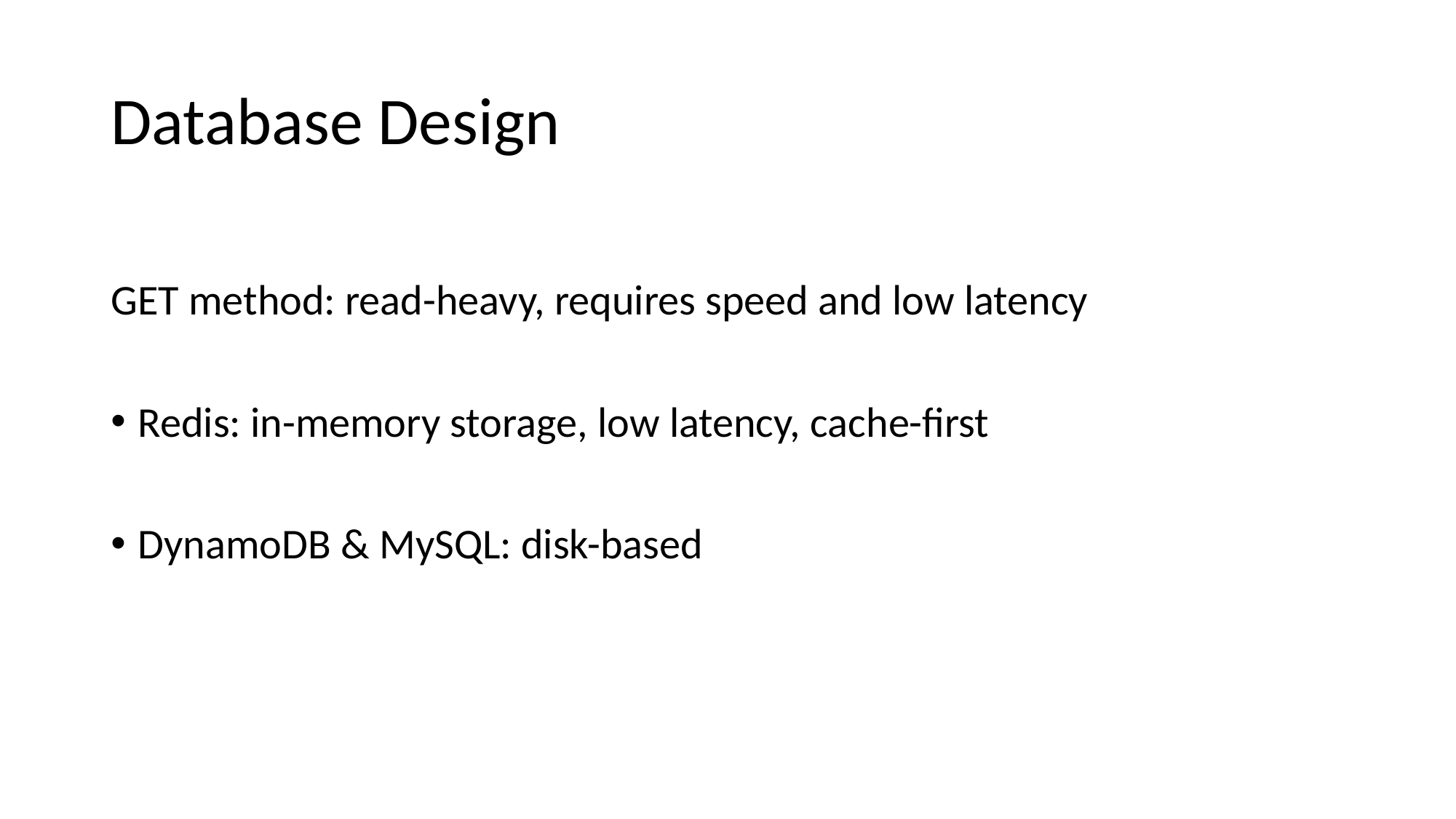

# Database Design
GET method: read-heavy, requires speed and low latency

Redis: in-memory storage, low latency, cache-first

DynamoDB & MySQL: disk-based